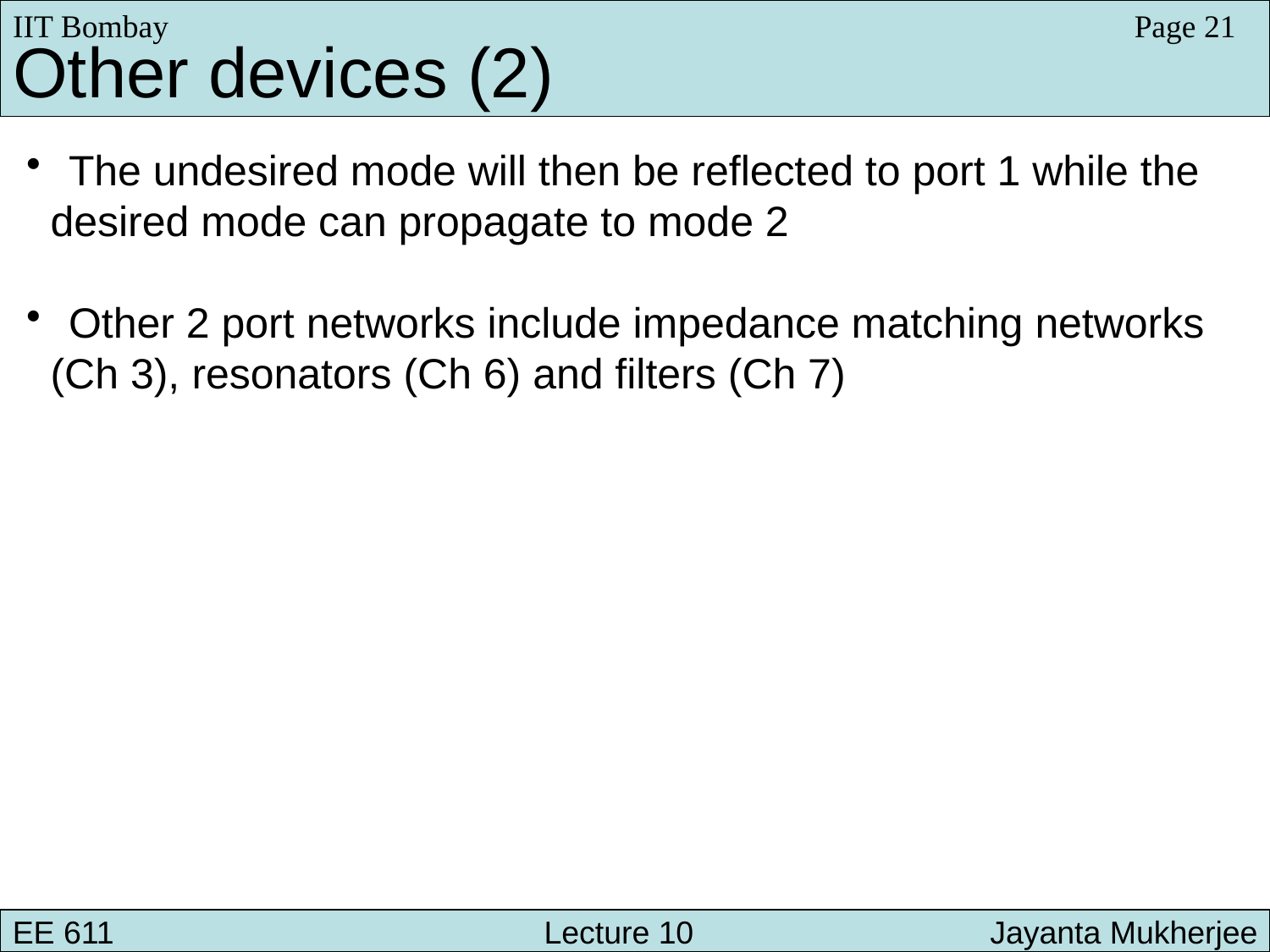

IIT Bombay
Page 21
Other devices (2)
 The undesired mode will then be reflected to port 1 while the
  desired mode can propagate to mode 2

 Other 2 port networks include impedance matching networks
  (Ch 3), resonators (Ch 6) and filters (Ch 7)
EE 611 			                 Lecture 10       	    	          Jayanta Mukherjee